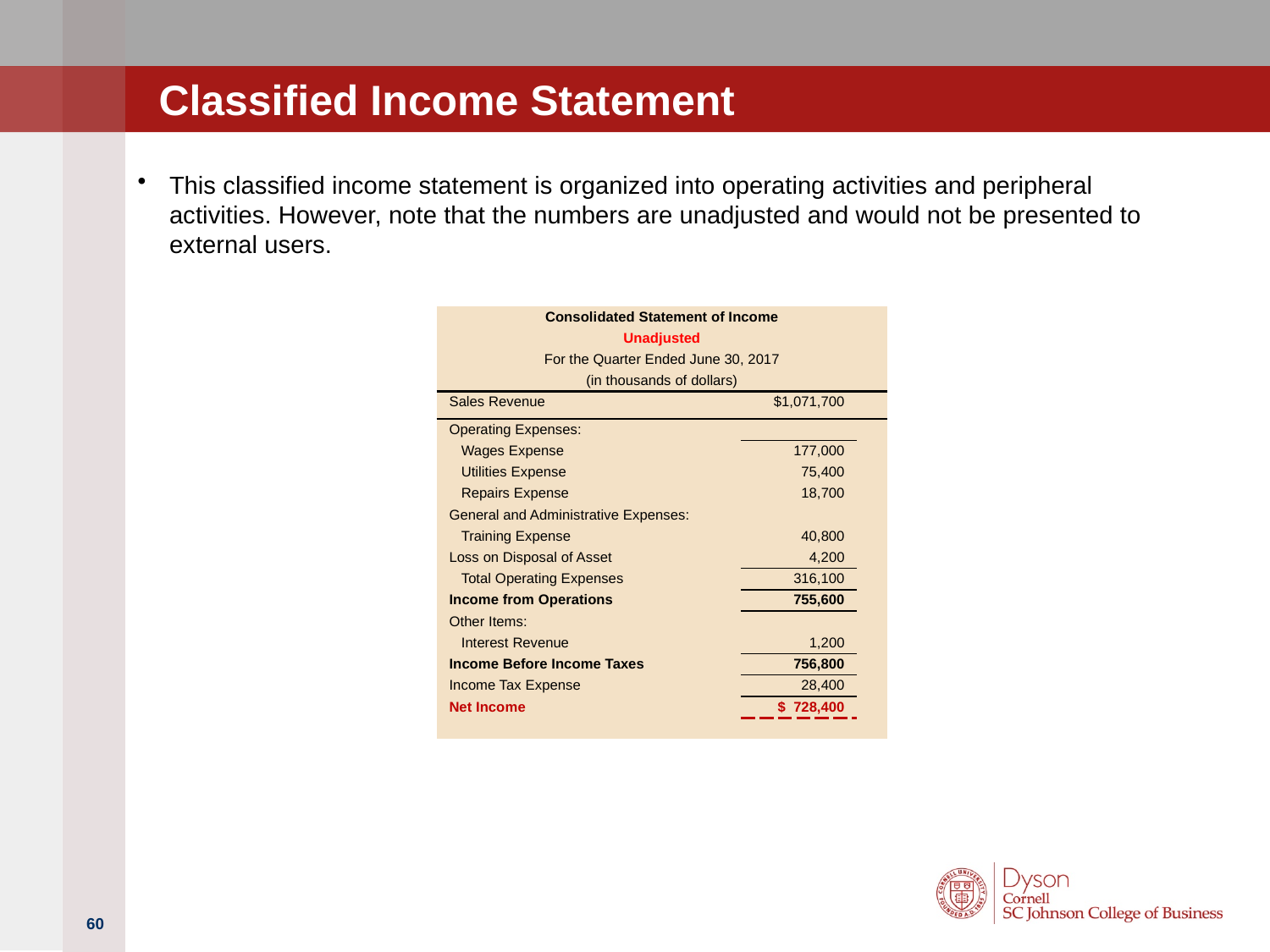

# Classified Income Statement
This classified income statement is organized into operating activities and peripheral activities. However, note that the numbers are unadjusted and would not be presented to external users.

| Consolidated Statement of Income |  |  |
| --- | --- | --- |
| Unadjusted |  |  |
| For the Quarter Ended June 30, 2017 |  |  |
| (in thousands of dollars) |  |  |
| Sales Revenue | $1,071,700 |  |
| Operating Expenses: |  |  |
| Wages Expense | 177,000 |  |
| Utilities Expense | 75,400 |  |
| Repairs Expense | 18,700 |  |
| General and Administrative Expenses: |  |  |
| Training Expense | 40,800 |  |
| Loss on Disposal of Asset | 4,200 |  |
| Total Operating Expenses | 316,100 |  |
| Income from Operations | 755,600 |  |
| Other Items: |  |  |
| Interest Revenue | 1,200 |  |
| Income Before Income Taxes | 756,800 |  |
| Income Tax Expense | 28,400 |  |
| Net Income | $ 728,400 |  |
|  |  |  |
60